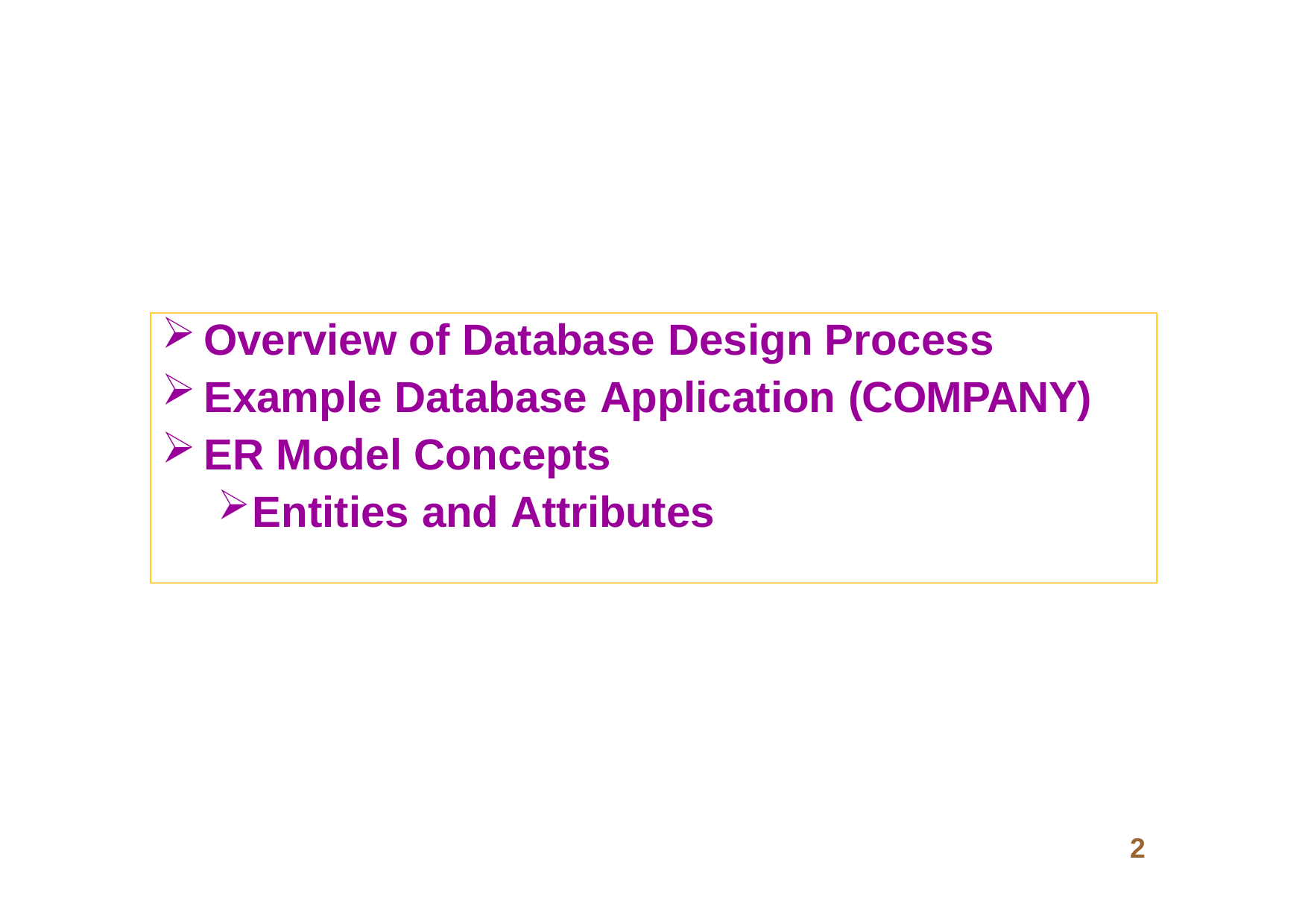

Overview of Database Design Process
Example Database Application (COMPANY)
ER Model Concepts
Entities and Attributes

2